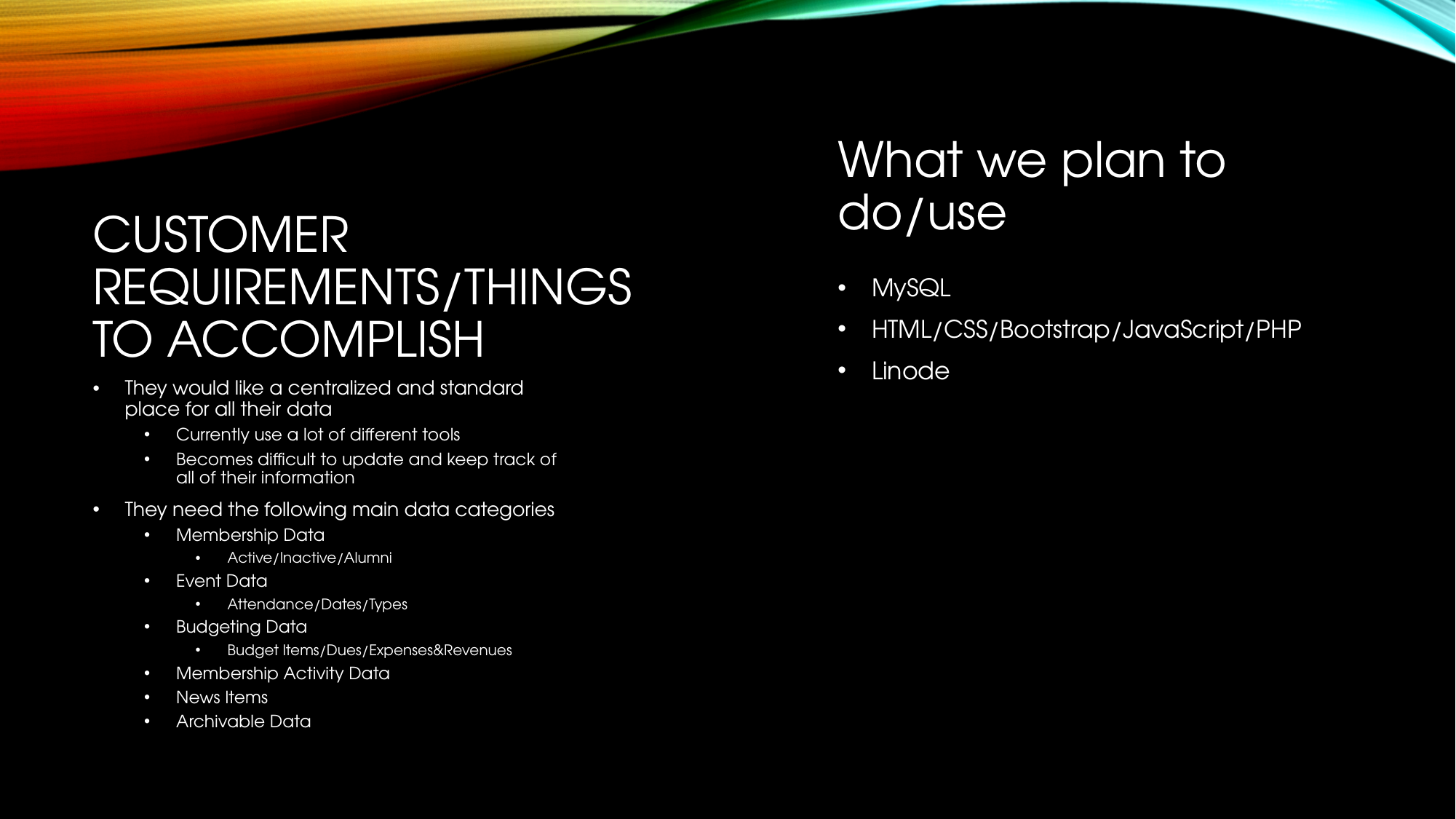

What we plan to do/use
# Customer Requirements/Things to accomplish
MySQL
HTML/CSS/Bootstrap/JavaScript/PHP
Linode

They would like a centralized and standard place for all their data
Currently use a lot of different tools
Becomes difficult to update and keep track of all of their information
They need the following main data categories
Membership Data
Active/Inactive/Alumni
Event Data
Attendance/Dates/Types
Budgeting Data
Budget Items/Dues/Expenses&Revenues
Membership Activity Data
News Items
Archivable Data